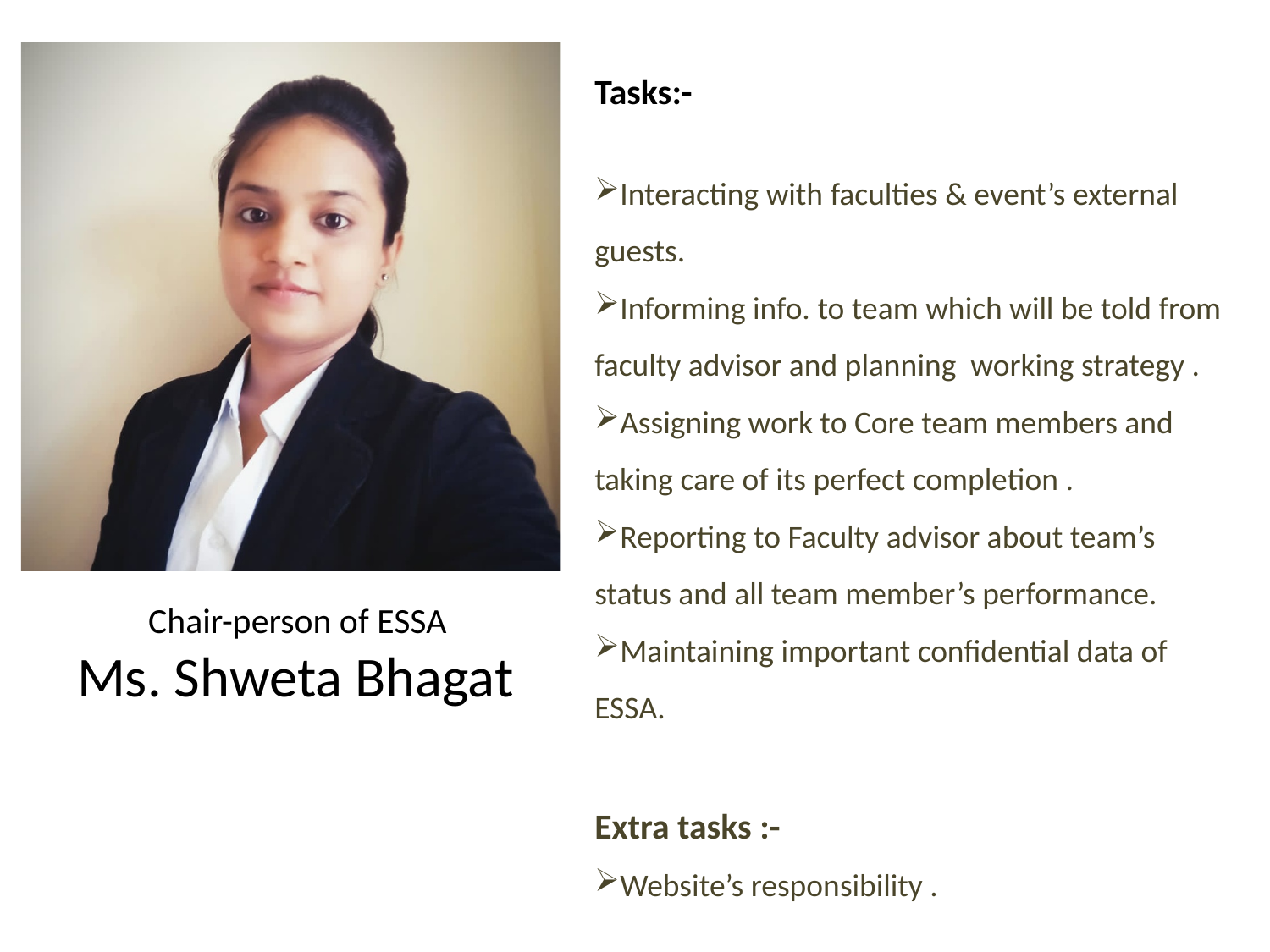

Tasks:-

Interacting with faculties & event’s external        guests.
Informing info. to team which will be told from faculty advisor and planning  working strategy .
Assigning work to Core team members and taking care of its perfect completion .
Reporting to Faculty advisor about team’s status and all team member’s performance.
Maintaining important confidential data of ESSA.

Extra tasks :-
Website’s responsibility .

Chair-person of ESSA
Ms. Shweta Bhagat